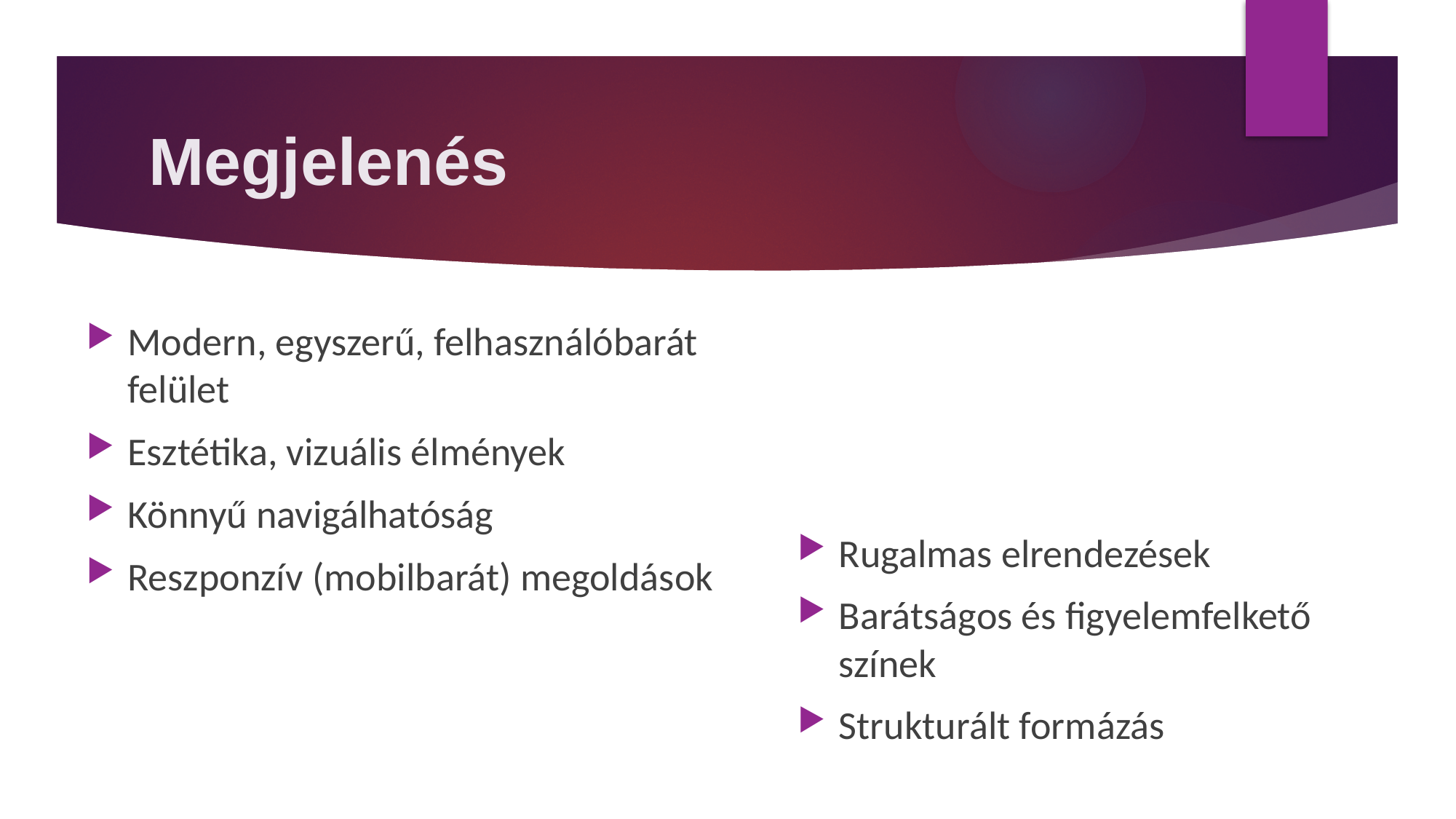

# Megjelenés
Modern, egyszerű, felhasználóbarát felület
Esztétika, vizuális élmények
Könnyű navigálhatóság
Reszponzív (mobilbarát) megoldások
Rugalmas elrendezések
Barátságos és figyelemfelkető színek
Strukturált formázás